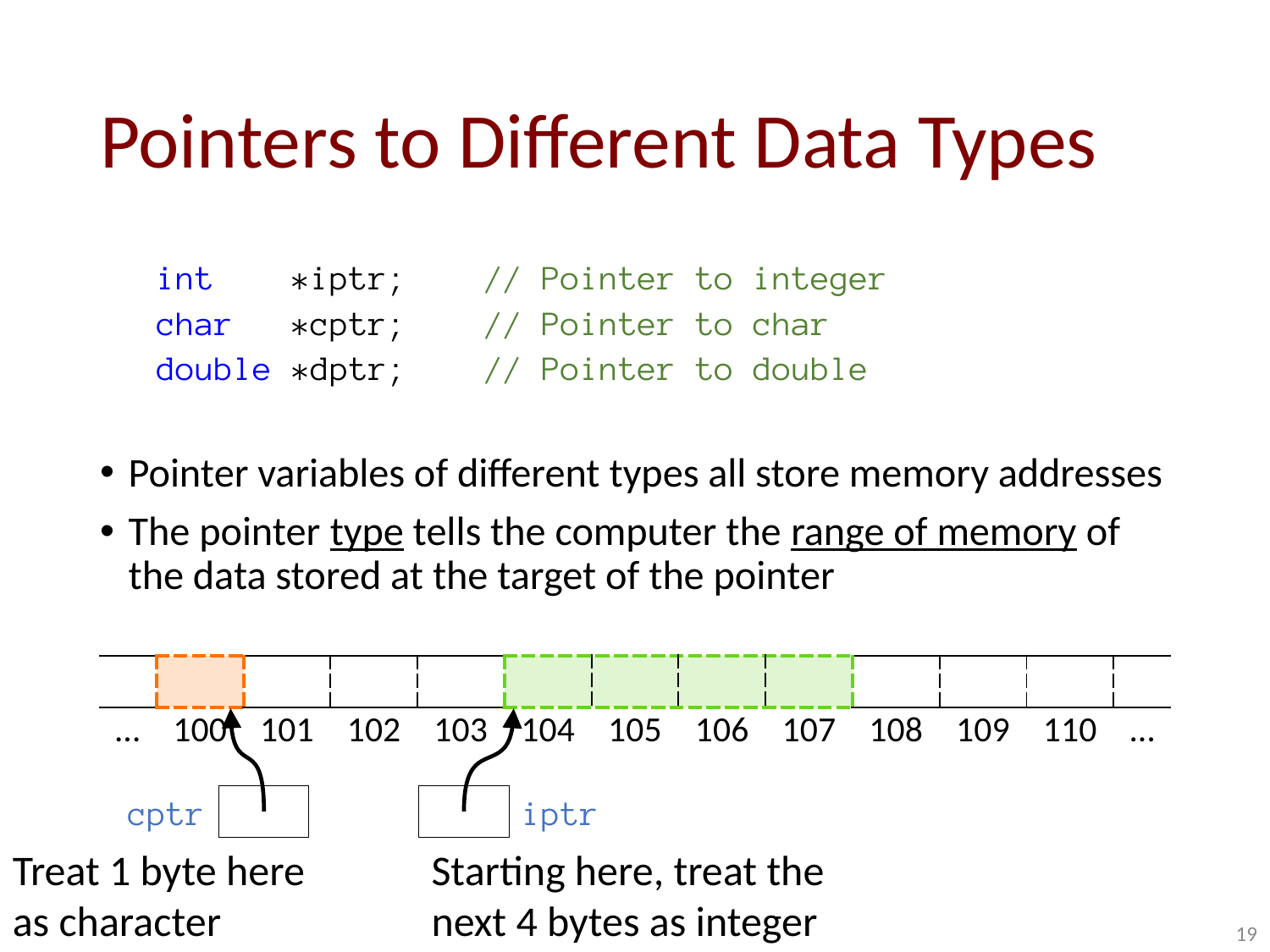

# Pointers to Different Data Types
int    *iptr;    // Pointer to integer
char   *cptr;    // Pointer to char
double *dptr;    // Pointer to double

Pointer variables of different types all store memory addresses
The pointer type tells the computer the range of memory of the data stored at the target of the pointer
|  |  |  |  |  |  |  |  |  |  |  |  |  |
| --- | --- | --- | --- | --- | --- | --- | --- | --- | --- | --- | --- | --- |
| … | 100 | 101 | 102 | 103 | 104 | 105 | 106 | 107 | 108 | 109 | 110 | … |

cptr
iptr
Treat 1 byte here as character
Starting here, treat the next 4 bytes as integer
19